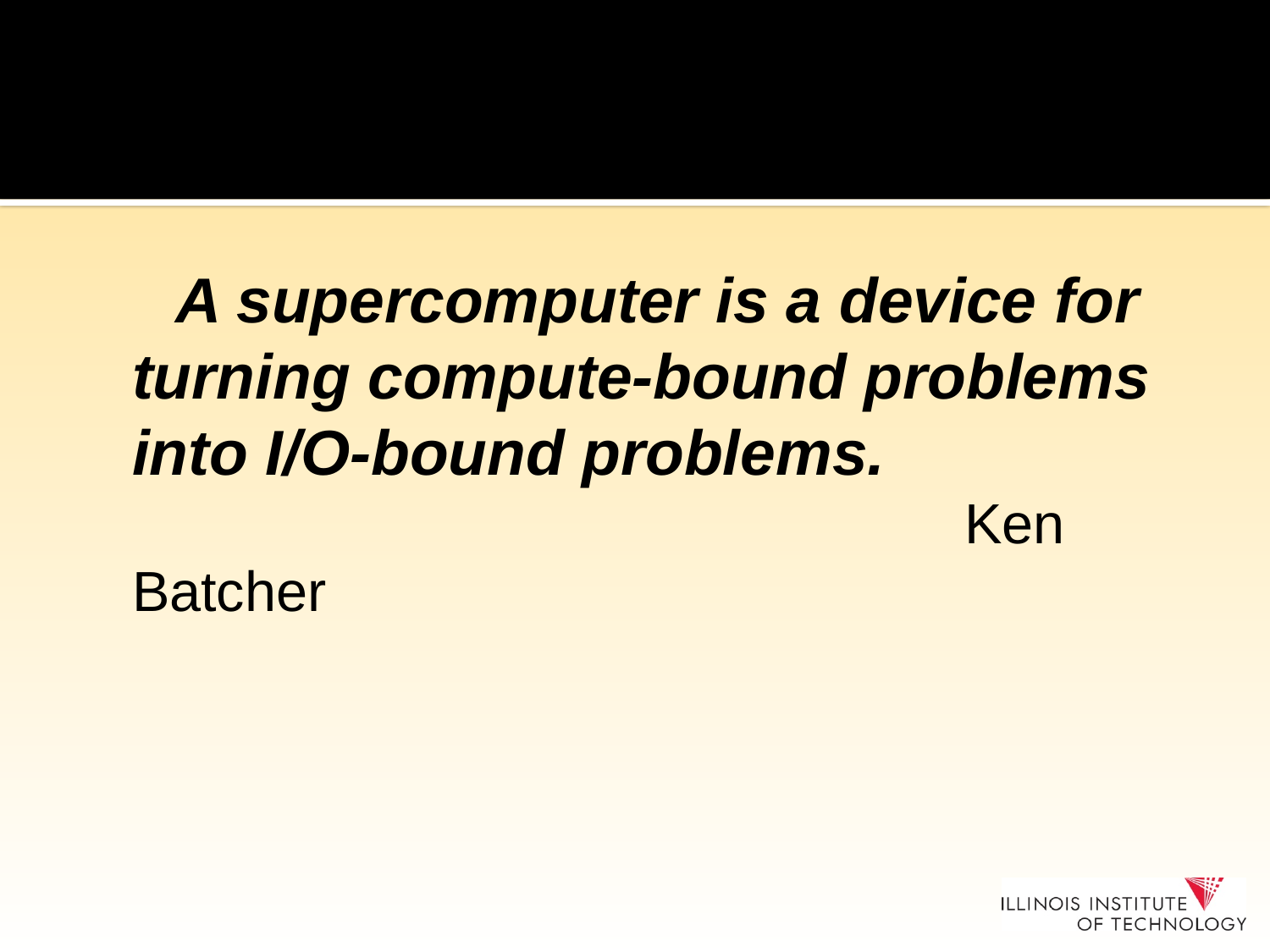

#
     A supercomputer is a device for turning compute-bound problems into I/O-bound problems.
                                                        Ken Batcher